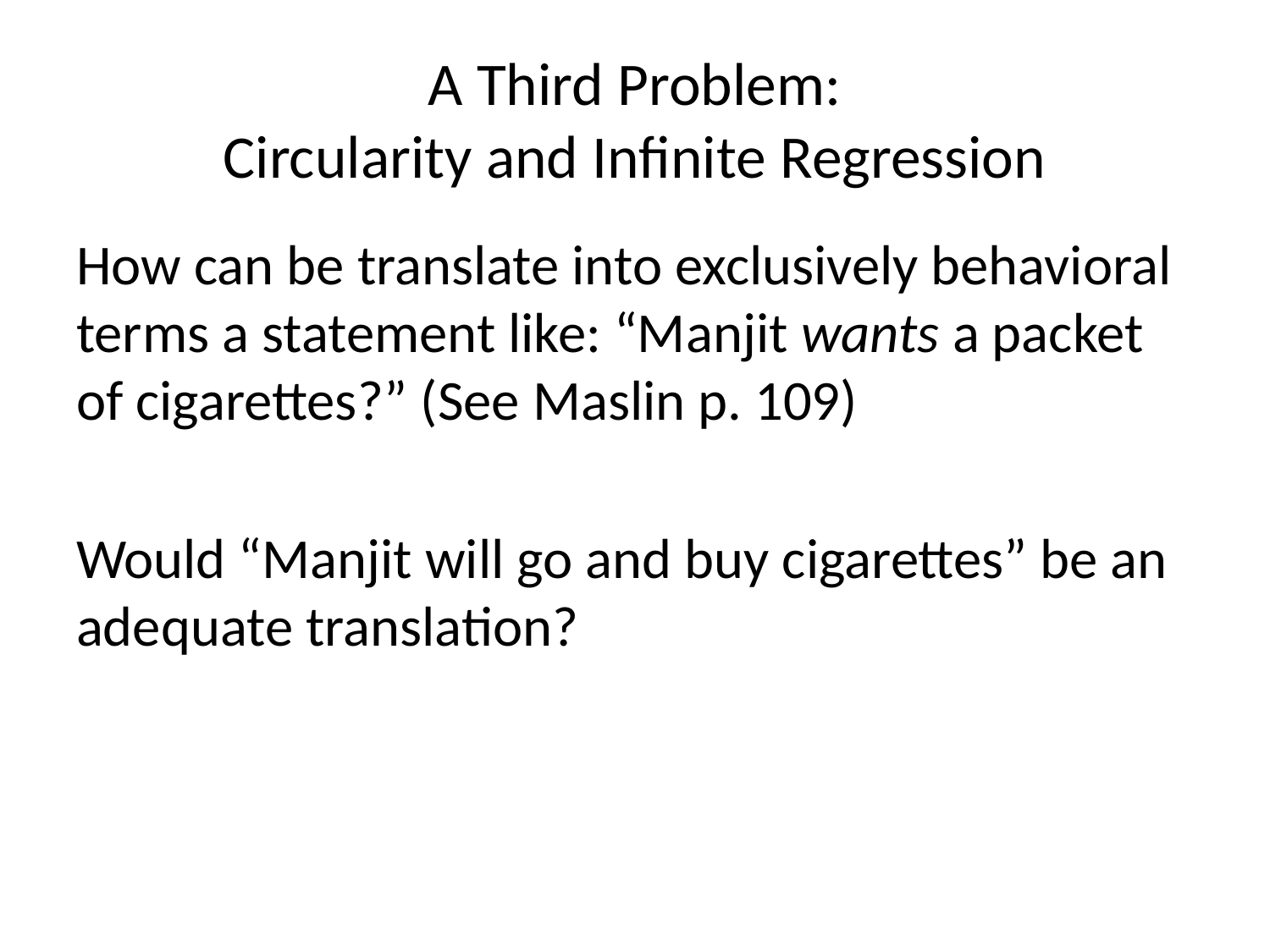

# A Third Problem: Circularity and Infinite Regression
How can be translate into exclusively behavioral terms a statement like: “Manjit wants a packet of cigarettes?” (See Maslin p. 109)

Would “Manjit will go and buy cigarettes” be an adequate translation?